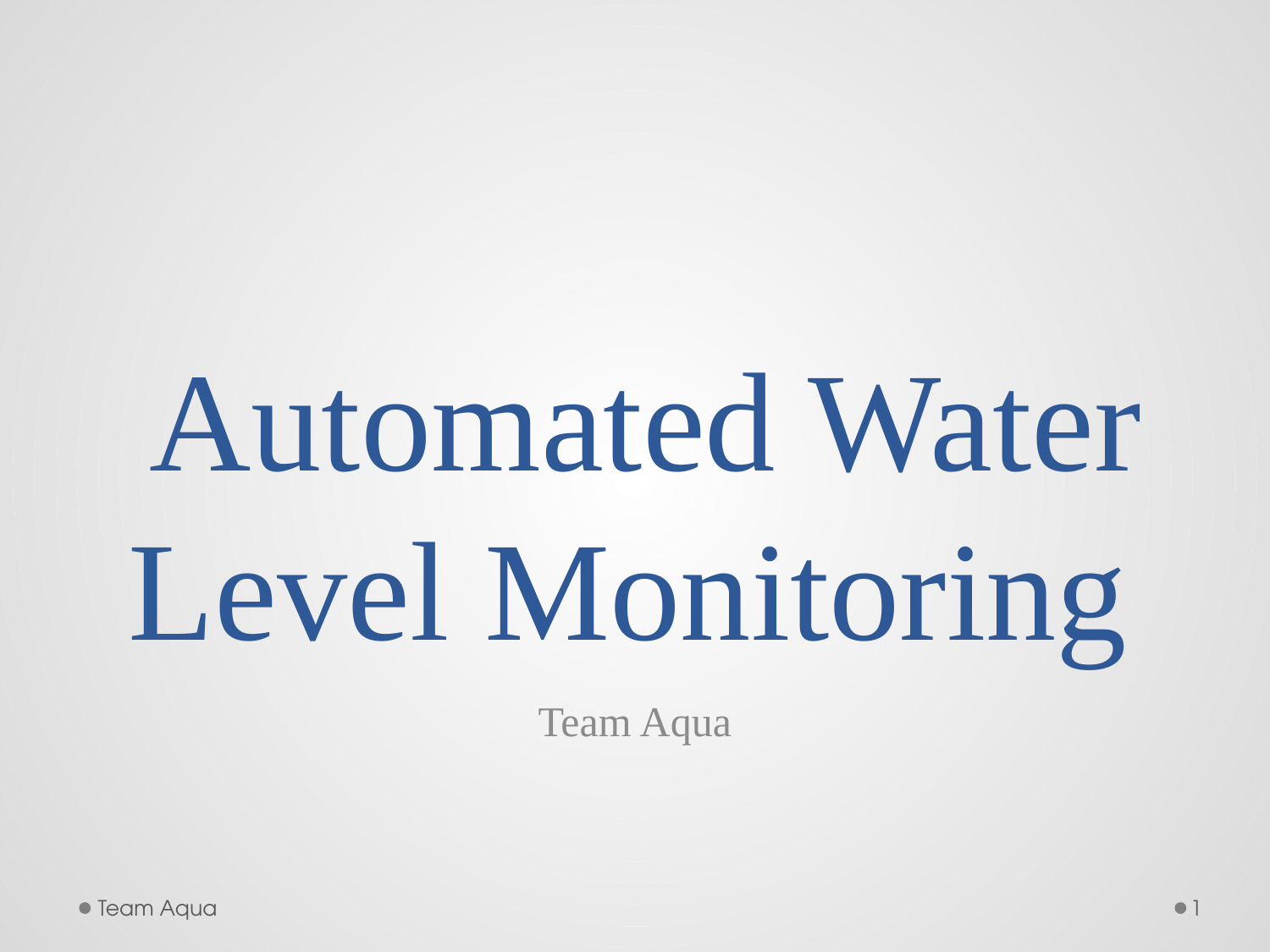

# Automated Water Level Monitoring
Team Aqua
Team Aqua
1